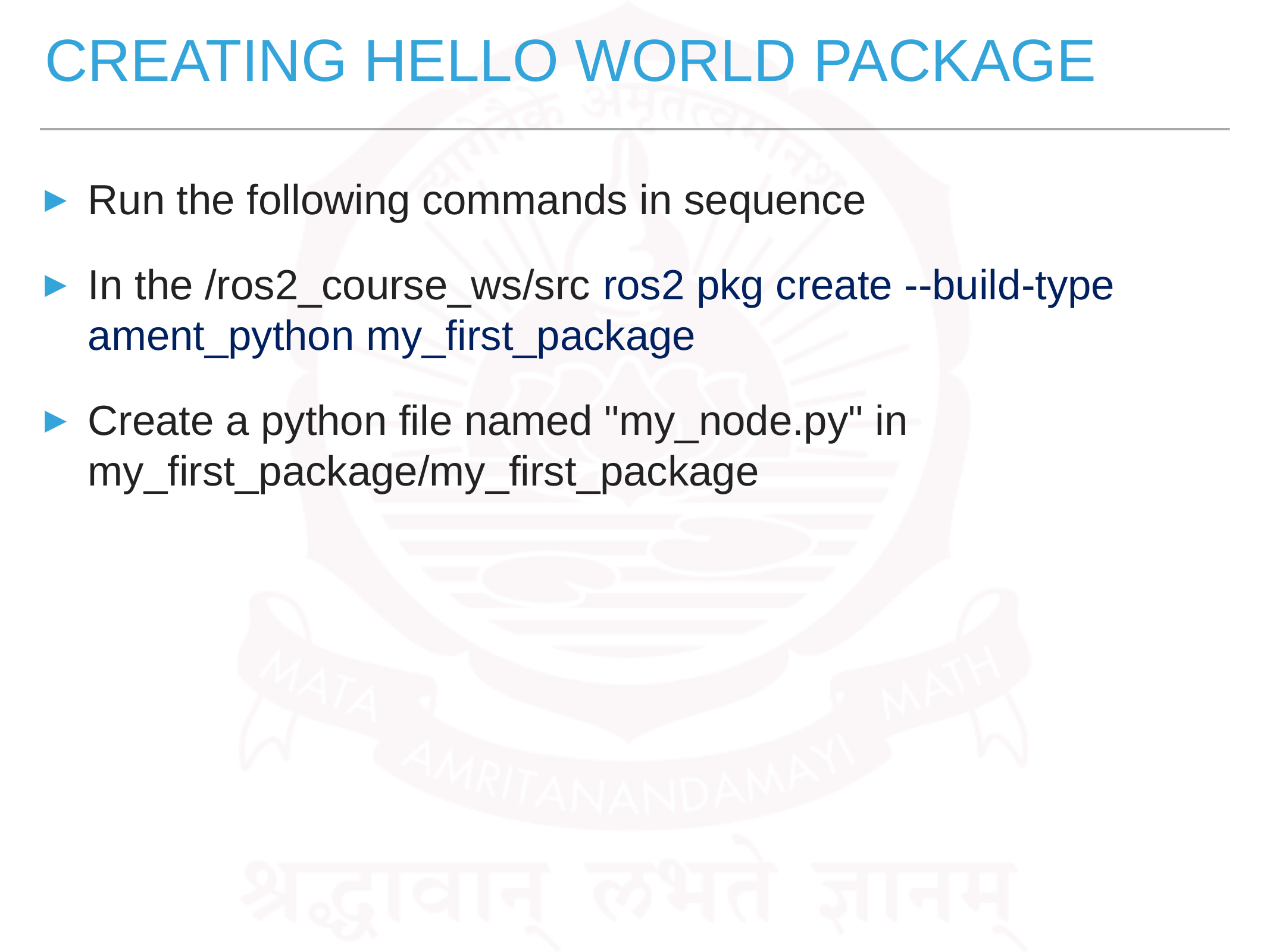

# Creating Hello World Package
Run the following commands in sequence
In the /ros2_course_ws/src ros2 pkg create --build-type ament_python my_first_package
Create a python file named "my_node.py" in my_first_package/my_first_package